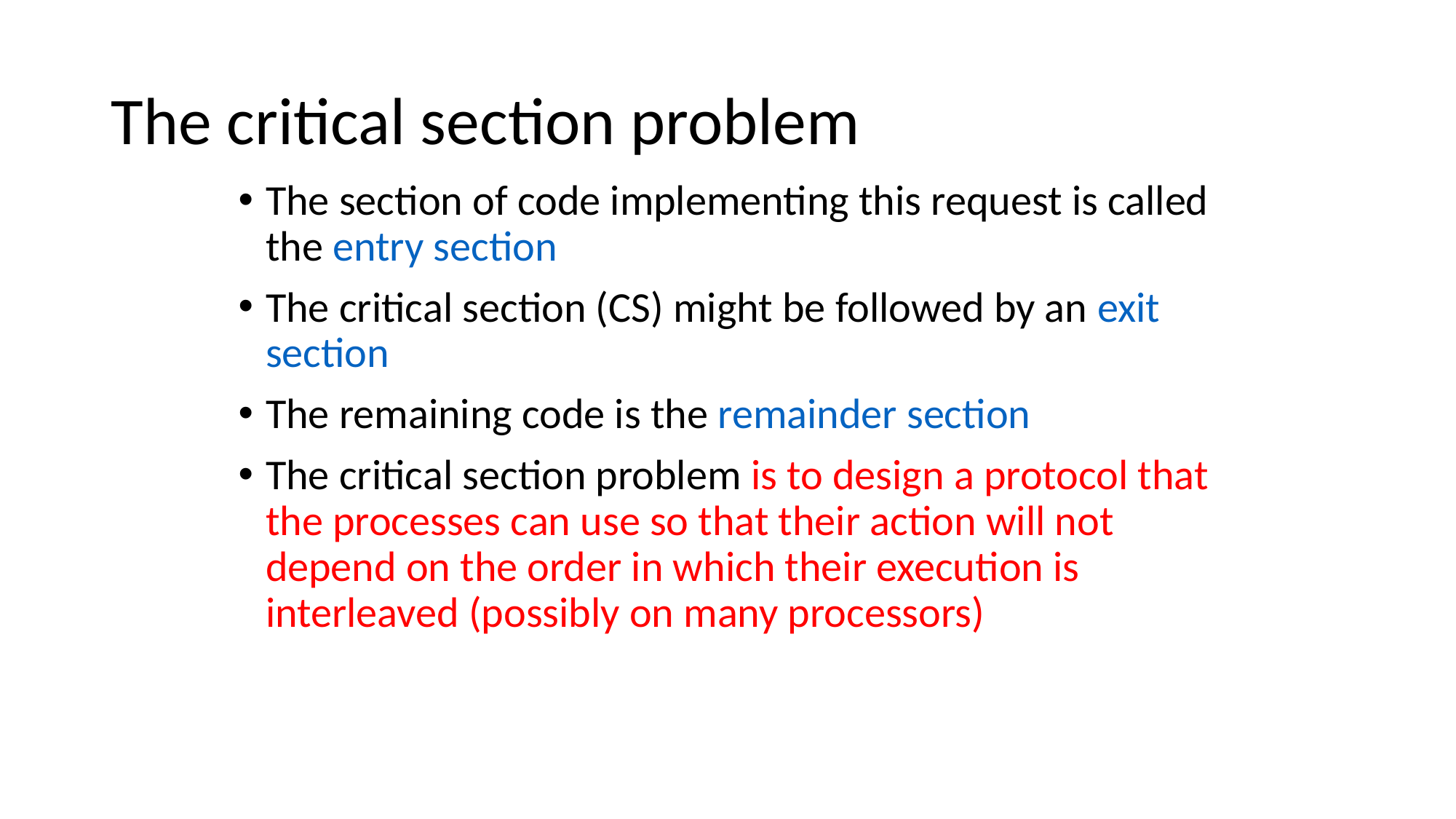

# The critical section problem
The section of code implementing this request is called the entry section
The critical section (CS) might be followed by an exit section
The remaining code is the remainder section
The critical section problem is to design a protocol that the processes can use so that their action will not depend on the order in which their execution is interleaved (possibly on many processors)